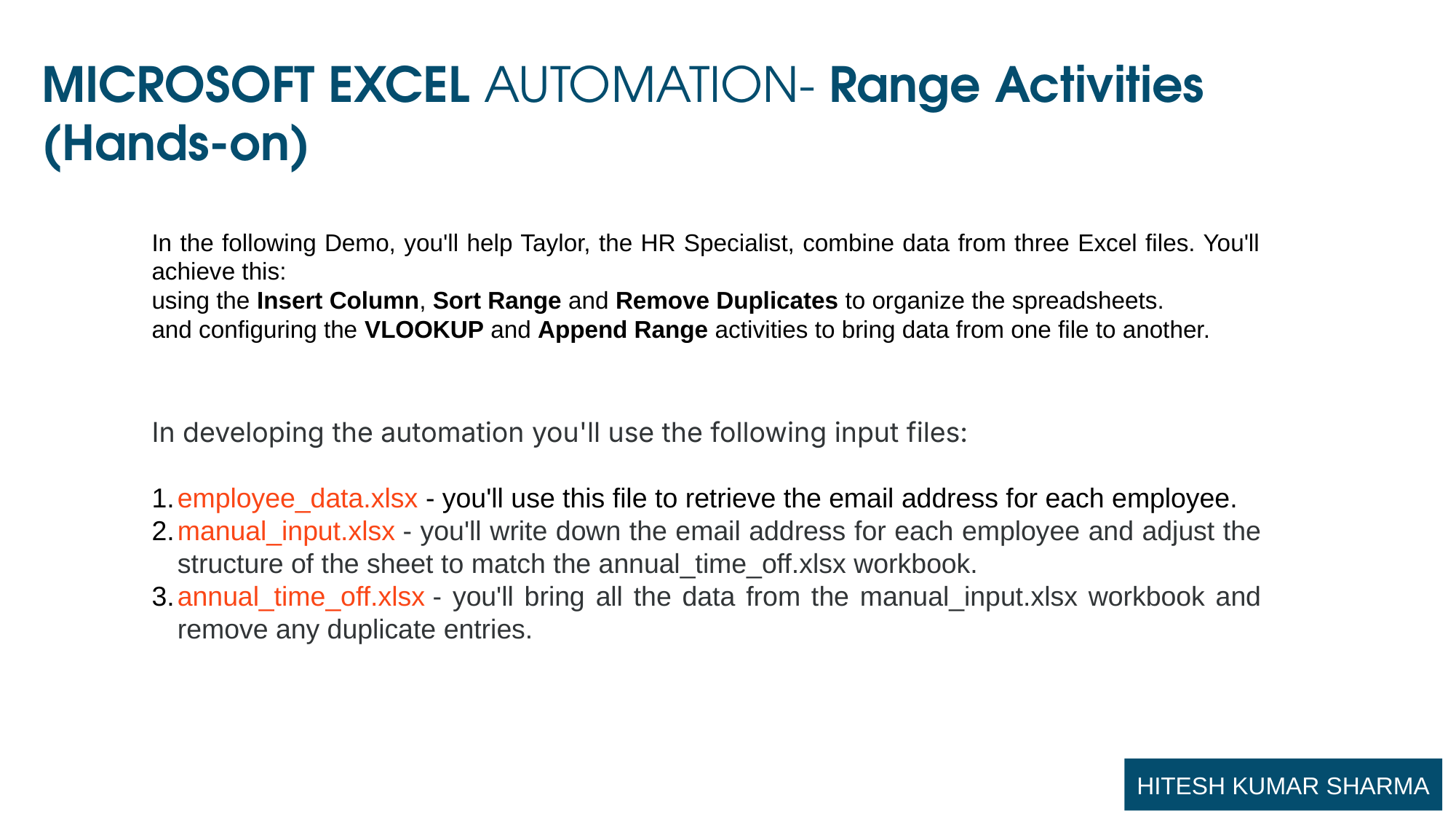

MICROSOFT EXCEL AUTOMATION- Range Activities
(Hands-on)

In the following Demo, you'll help Taylor, the HR Specialist, combine data from three Excel files. You'll achieve this:
using the Insert Column, Sort Range and Remove Duplicates to organize the spreadsheets.
and configuring the VLOOKUP and Append Range activities to bring data from one file to another.
In developing the automation you'll use the following input files:

employee_data.xlsx - you'll use this file to retrieve the email address for each employee.
manual_input.xlsx - you'll write down the email address for each employee and adjust the structure of the sheet to match the annual_time_off.xlsx workbook.
annual_time_off.xlsx - you'll bring all the data from the manual_input.xlsx workbook and remove any duplicate entries.
HITESH KUMAR SHARMA
10